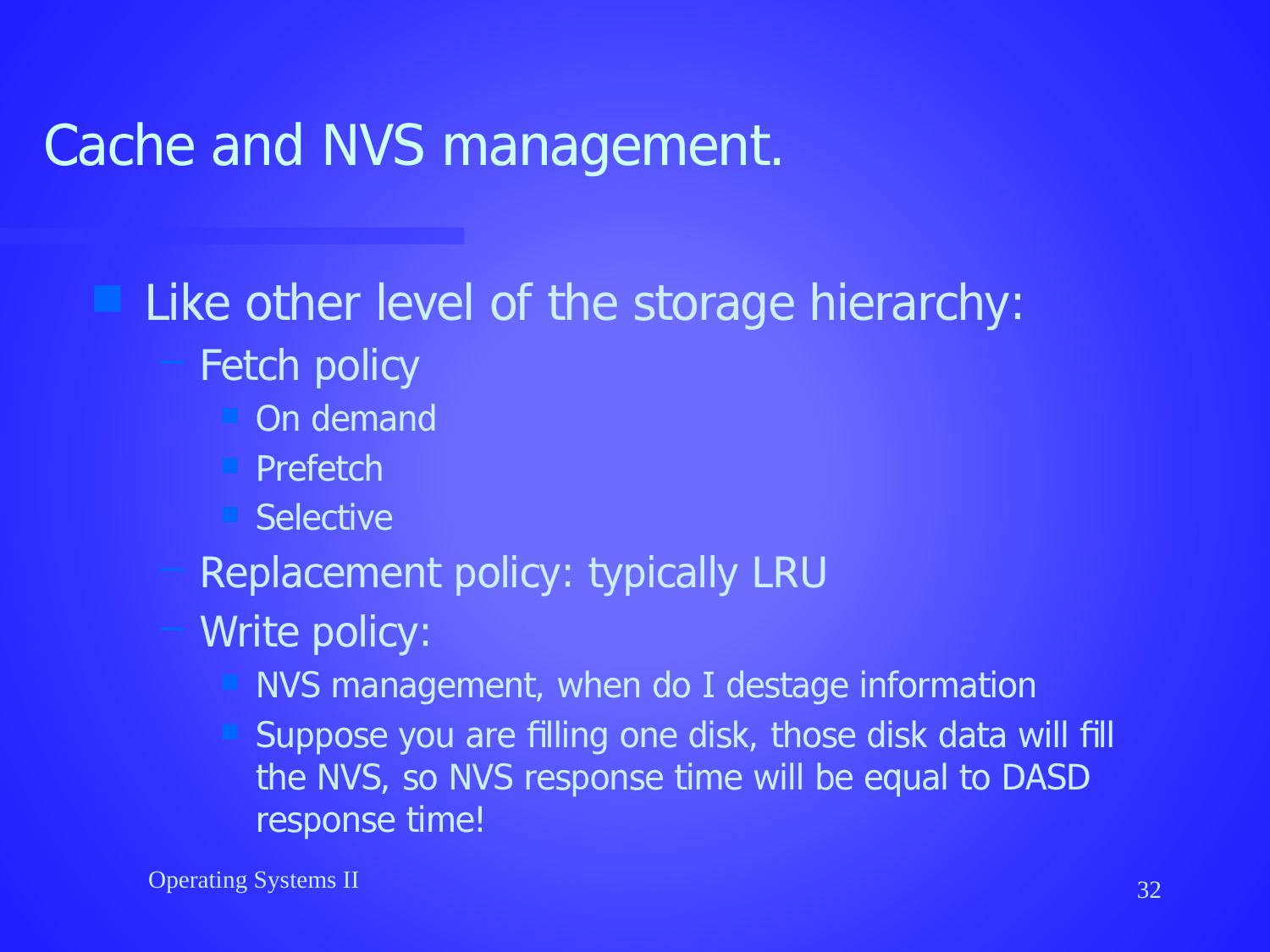

# Cache and NVS management.
Like other level of the storage hierarchy:
Fetch policy
On demand
Prefetch
Selective
Replacement policy: typically LRU
Write policy:
NVS management, when do I destage information
Suppose you are filling one disk, those disk data will fill the NVS, so NVS response time will be equal to DASD response time!
Operating Systems II
32